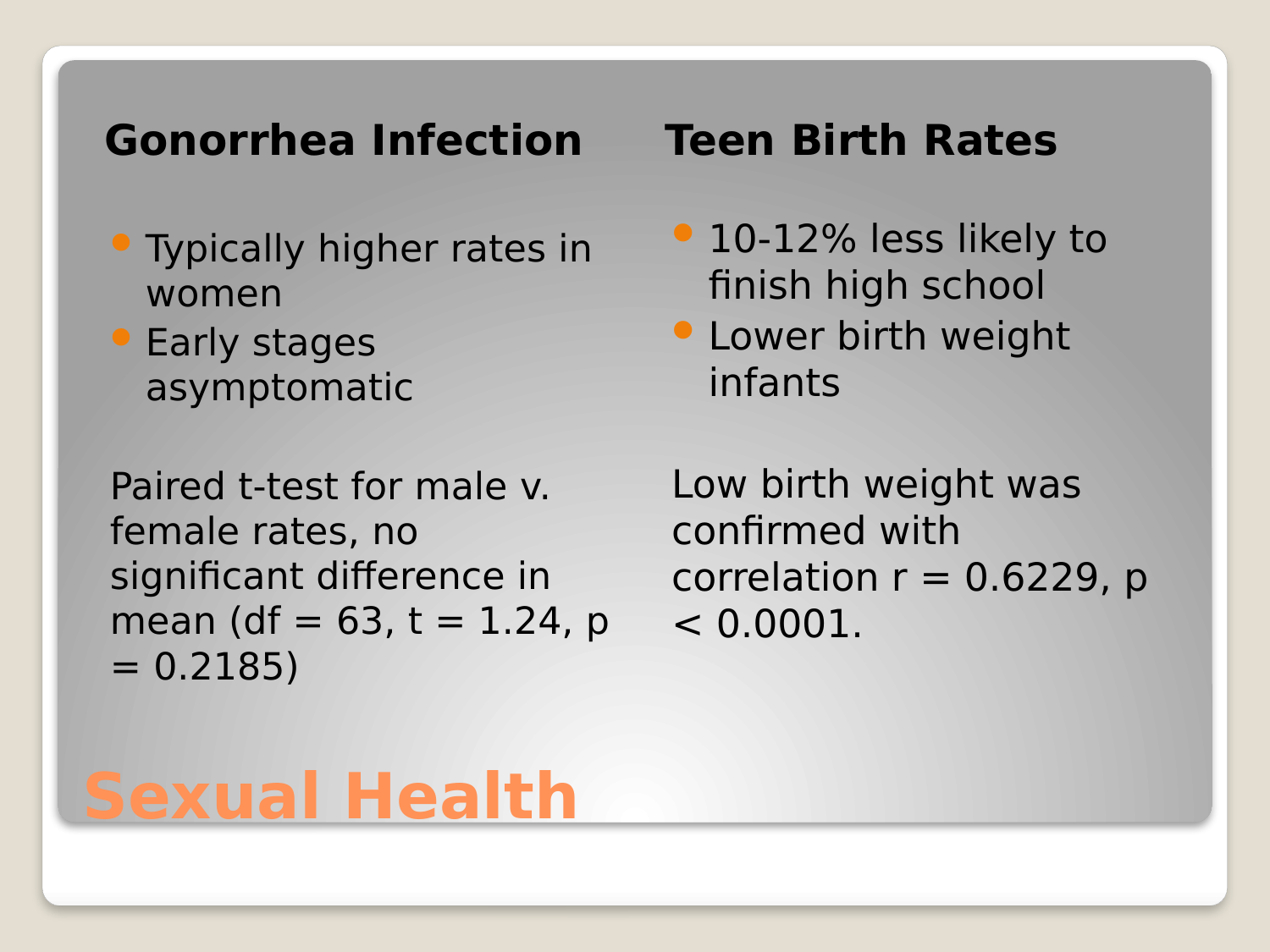

Gonorrhea Infection
Teen Birth Rates
10-12% less likely to finish high school
Lower birth weight infants

Low birth weight was confirmed with correlation r = 0.6229, p < 0.0001.
Typically higher rates in women
Early stages asymptomatic

Paired t-test for male v. female rates, no significant difference in mean (df = 63, t = 1.24, p = 0.2185)
# Sexual Health